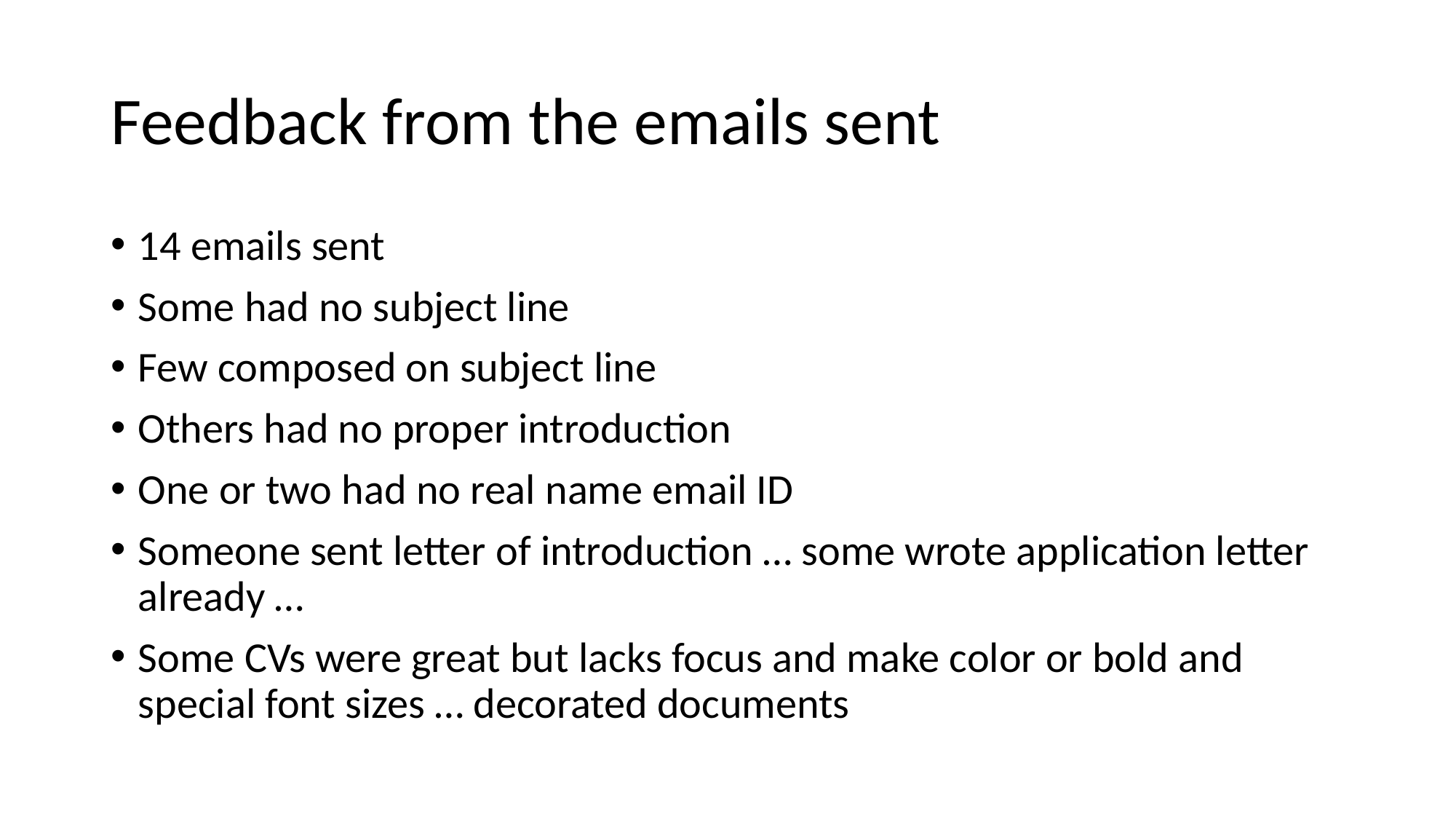

# Feedback from the emails sent
14 emails sent
Some had no subject line
Few composed on subject line
Others had no proper introduction
One or two had no real name email ID
Someone sent letter of introduction … some wrote application letter already …
Some CVs were great but lacks focus and make color or bold and special font sizes … decorated documents